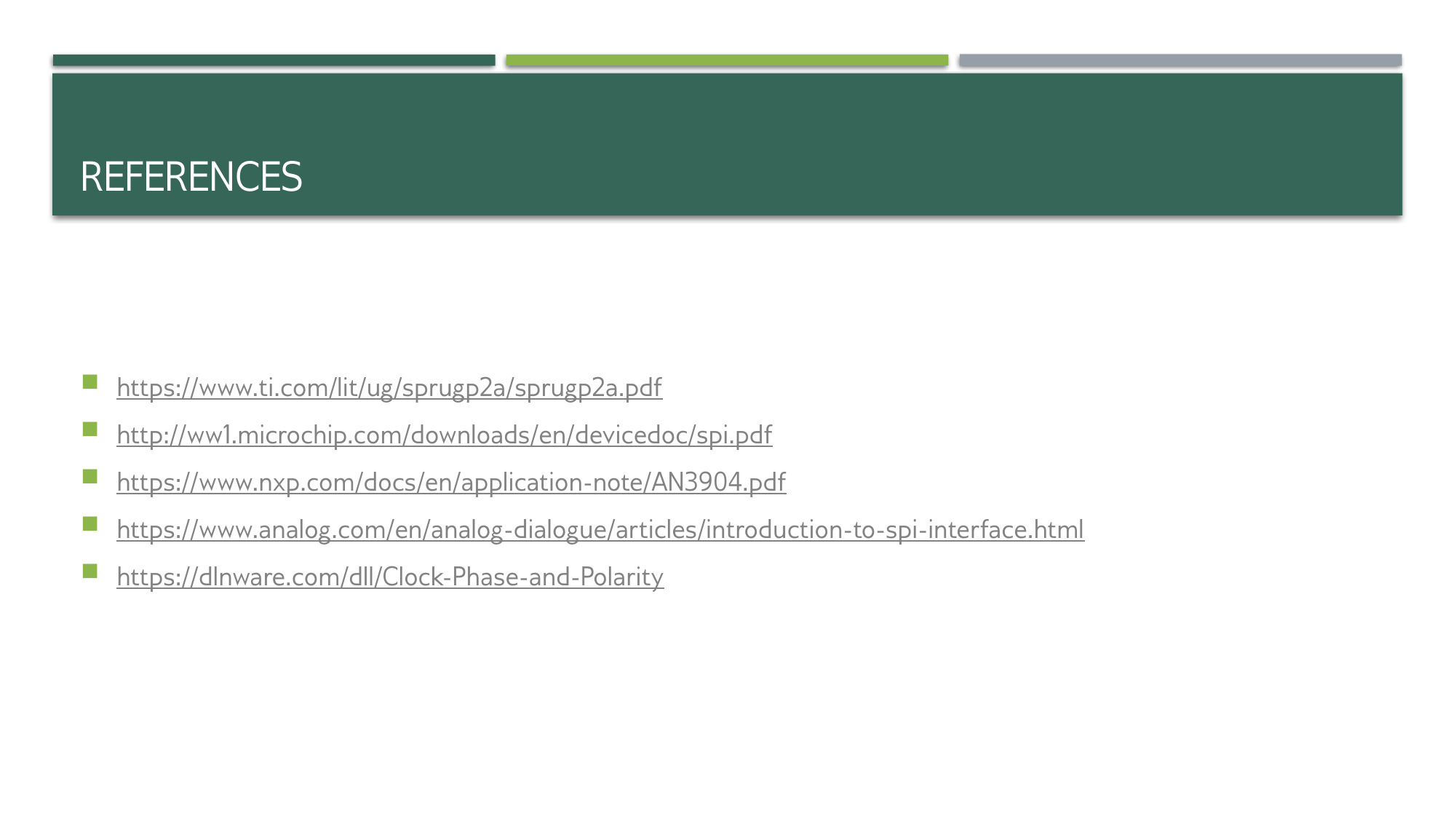

# References
https://www.ti.com/lit/ug/sprugp2a/sprugp2a.pdf
http://ww1.microchip.com/downloads/en/devicedoc/spi.pdf
https://www.nxp.com/docs/en/application-note/AN3904.pdf
https://www.analog.com/en/analog-dialogue/articles/introduction-to-spi-interface.html
https://dlnware.com/dll/Clock-Phase-and-Polarity